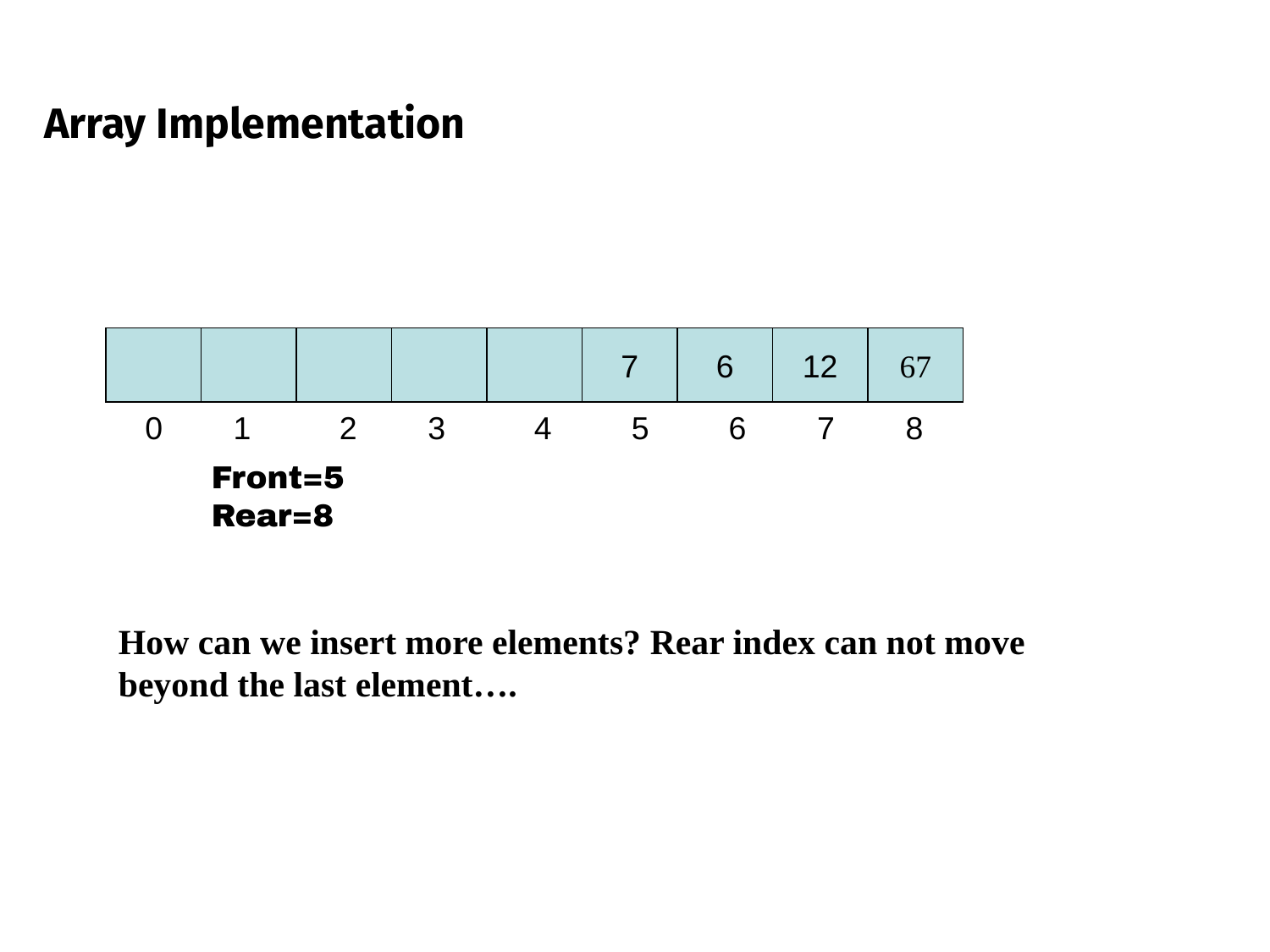

# Array Implementation

7
6
12
67
   0        1          2        3          4         5         6        7        8
Front=5
Rear=8
How can we insert more elements? Rear index can not move beyond the last element….